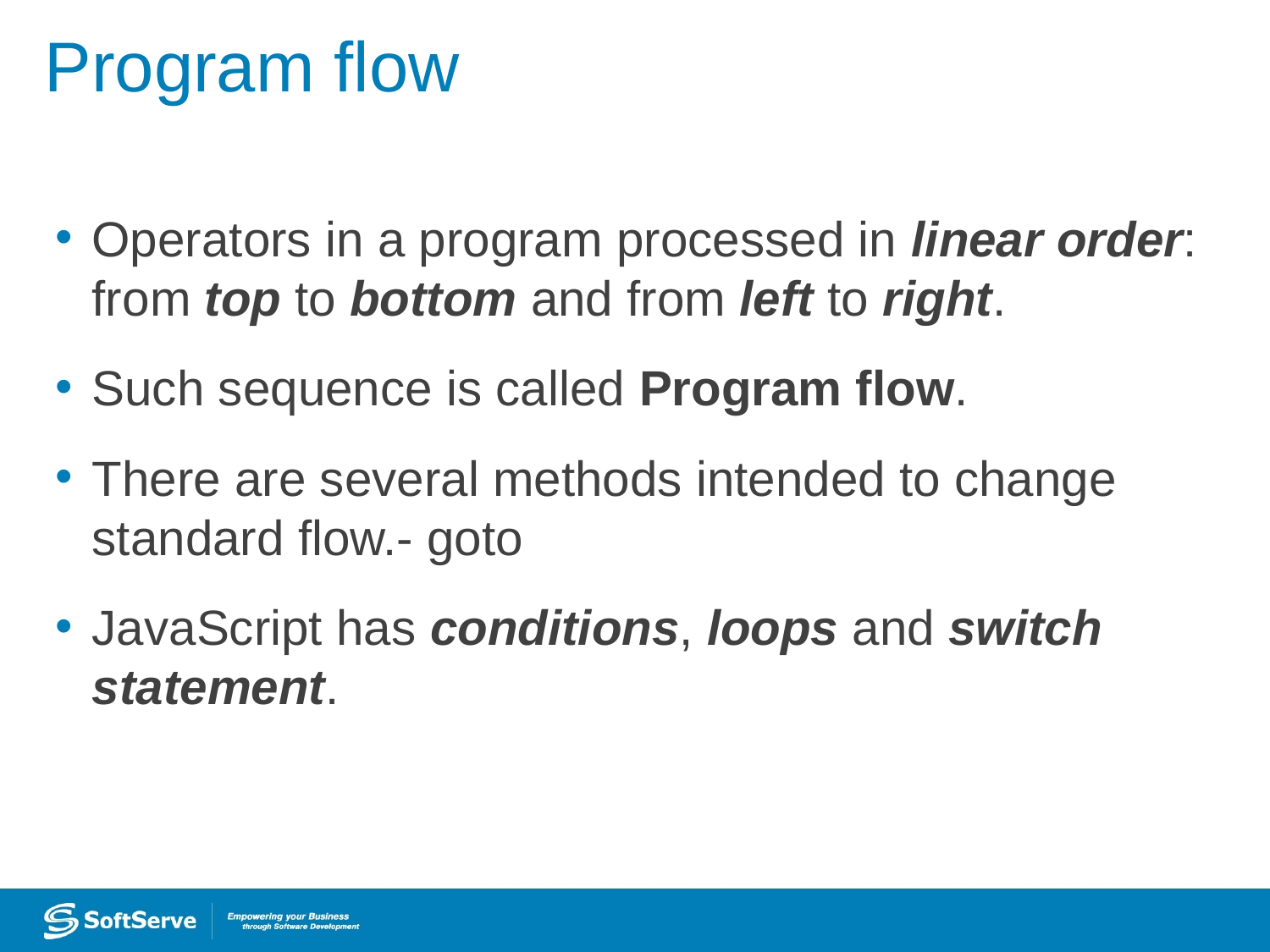

Program flow
Operators in a program processed in linear order: from top to bottom and from left to right.
Such sequence is called Program flow.
There are several methods intended to change standard flow.- goto
JavaScript has conditions, loops and switch statement.